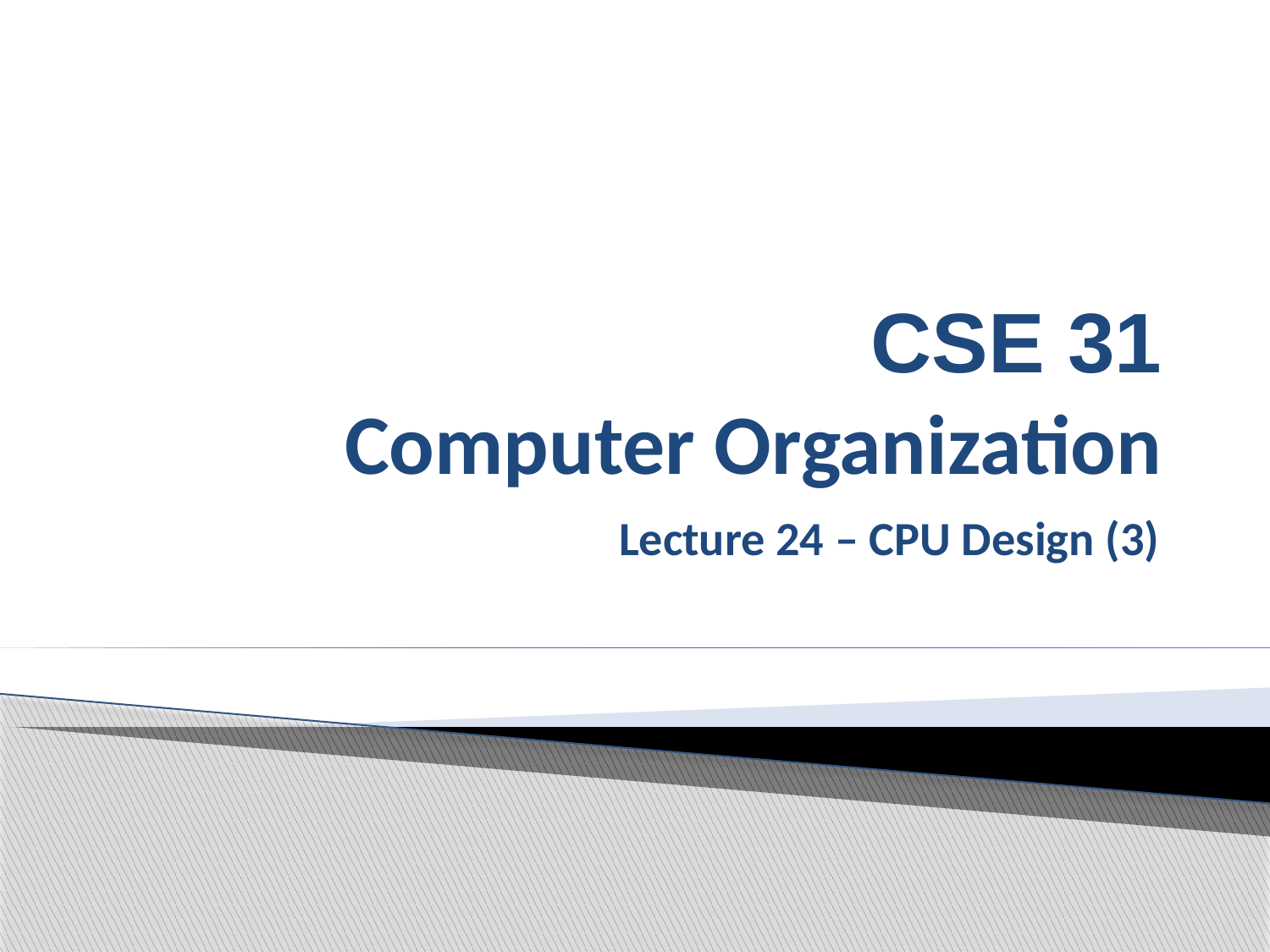

# CSE 31 Computer Organization
Lecture 24 – CPU Design (3)